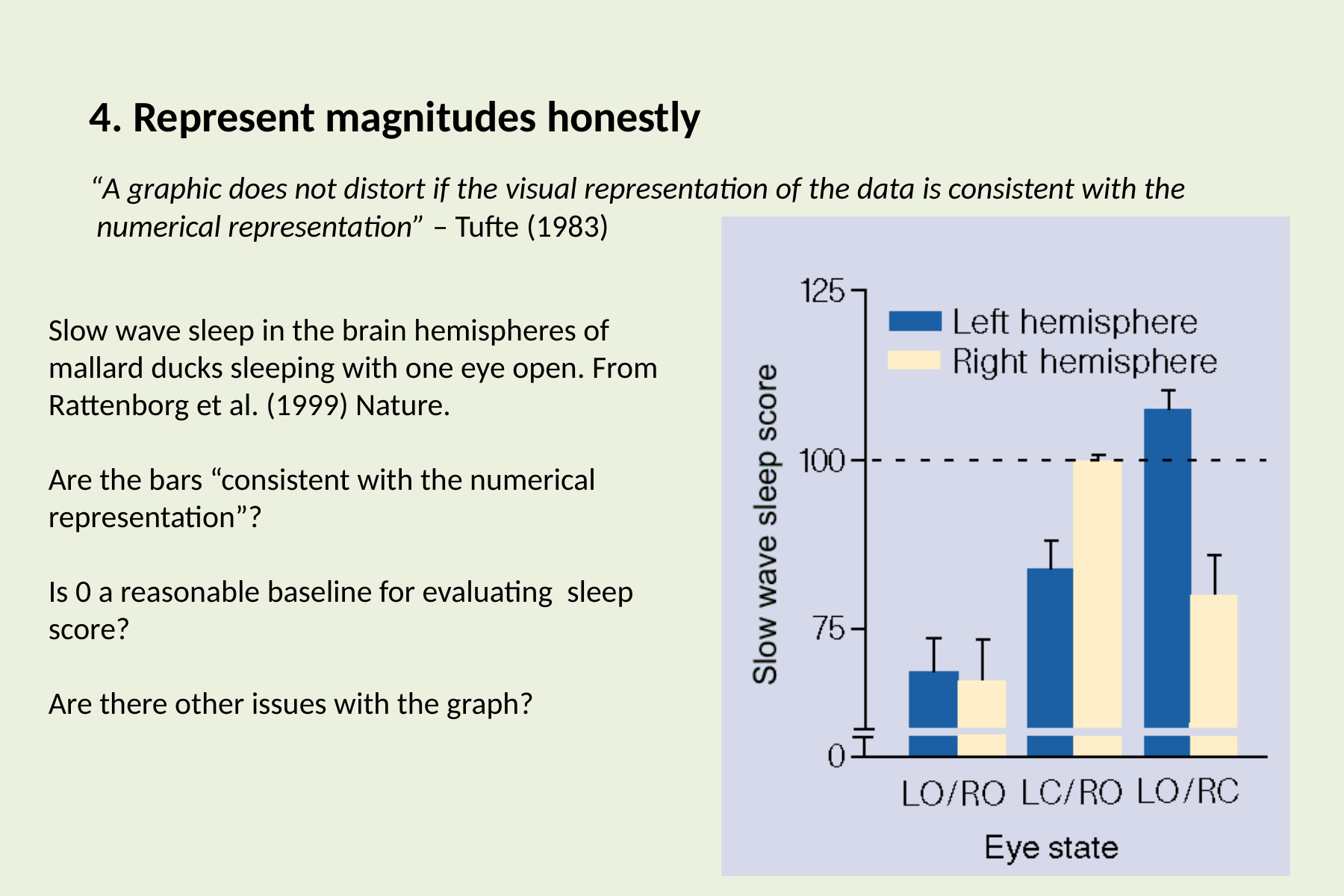

# 4. Represent magnitudes honestly
“A graphic does not distort if the visual representation of the data is consistent with the  numerical representation” – Tufte (1983)

Slow wave sleep in the brain hemispheres of  mallard ducks sleeping with one eye open. From Rattenborg et al. (1999) Nature.

Are the bars “consistent with the numerical  representation”?

Is 0 a reasonable baseline for evaluating  sleep score?

Are there other issues with the graph?